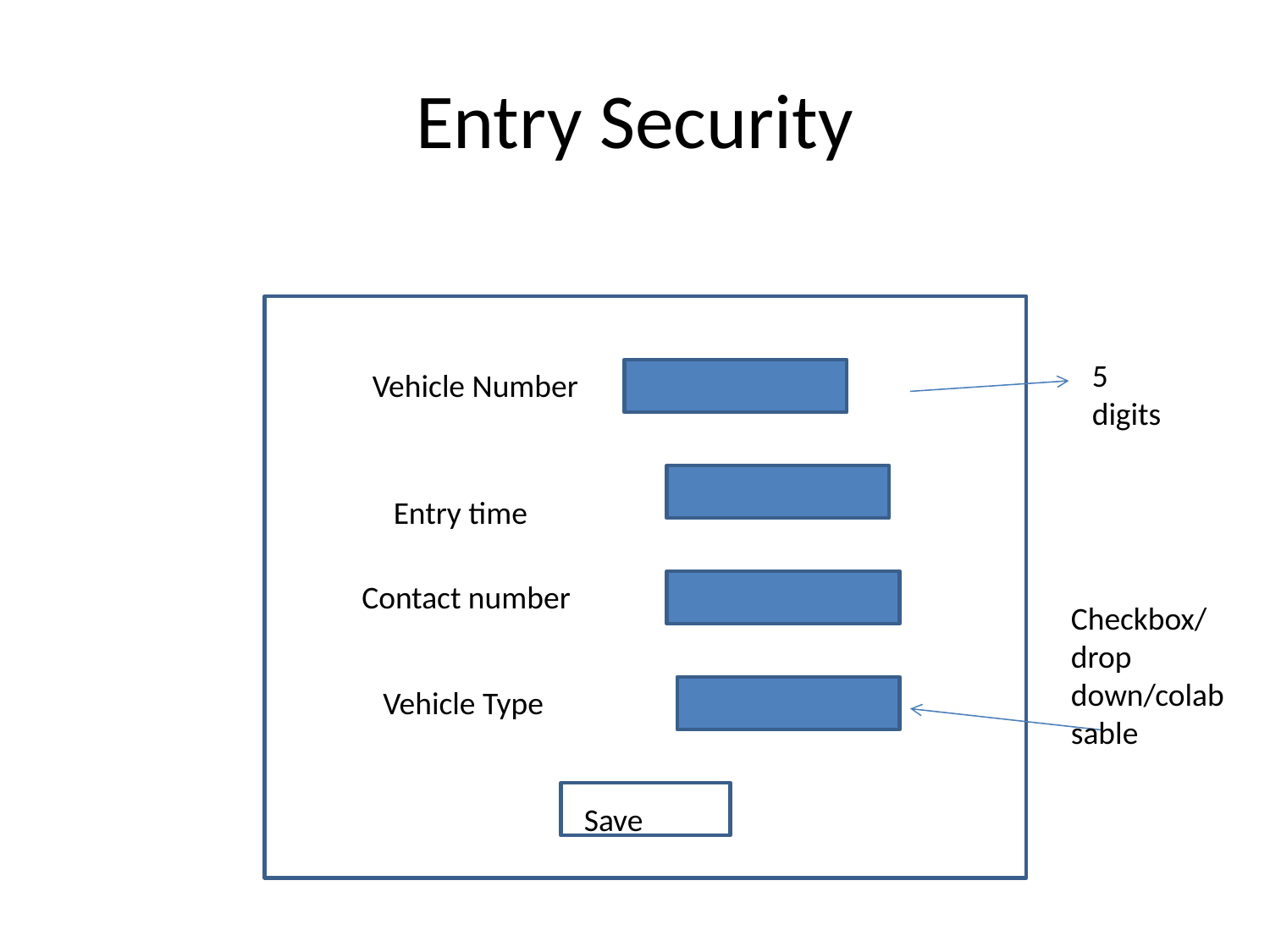

# Entry Security

5 digits
Vehicle Number

Entry time
Contact number

Checkbox/drop down/colabsable
Vehicle Type

Save